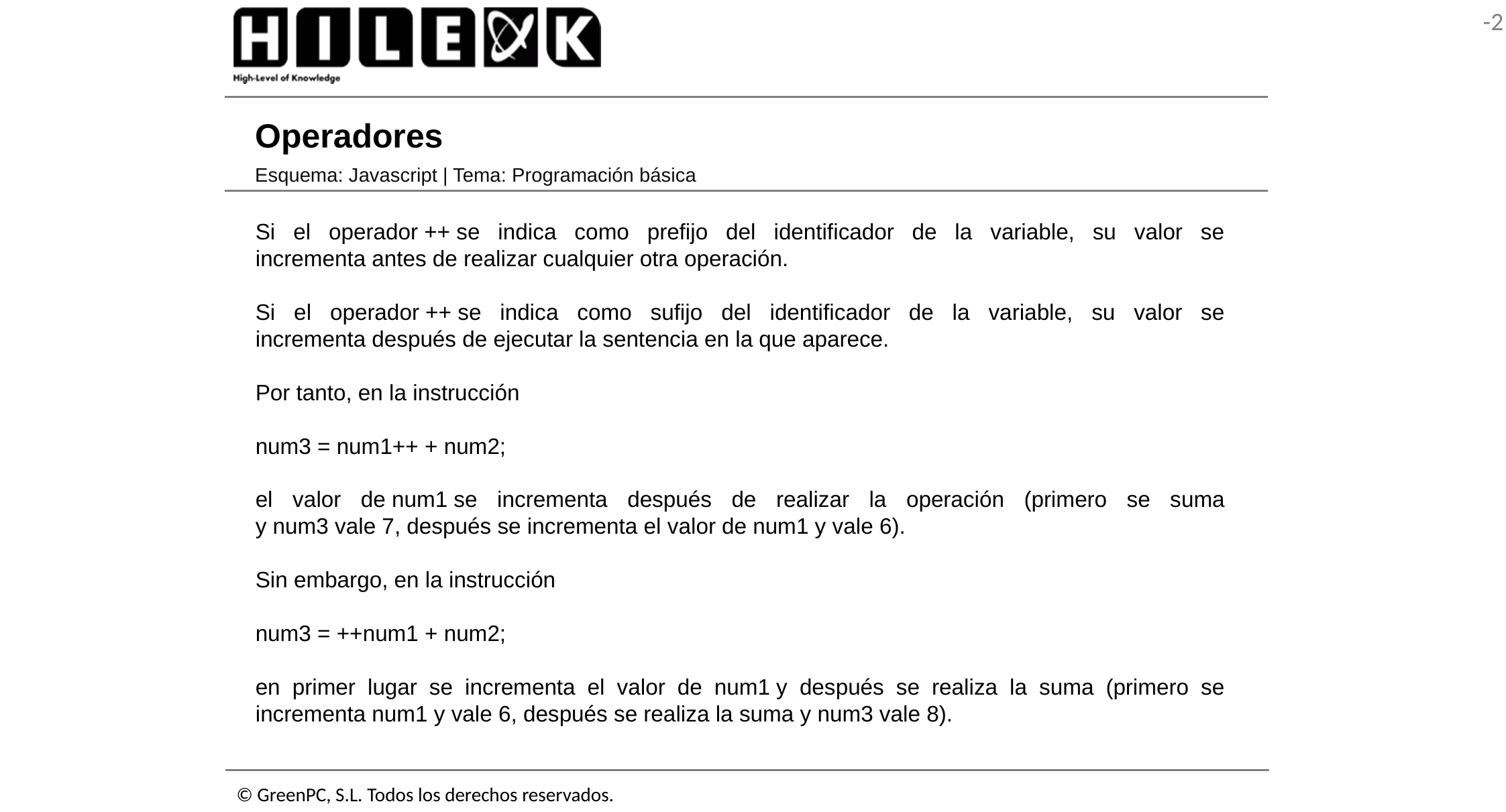

# Operadores
Esquema: Javascript | Tema: Programación básica
Si el operador ++ se indica como prefijo del identificador de la variable, su valor se incrementa antes de realizar cualquier otra operación.

Si el operador ++ se indica como sufijo del identificador de la variable, su valor se incrementa después de ejecutar la sentencia en la que aparece.

Por tanto, en la instrucción

num3 = num1++ + num2;

el valor de num1 se incrementa después de realizar la operación (primero se suma y num3 vale 7, después se incrementa el valor de num1 y vale 6).

Sin embargo, en la instrucción

num3 = ++num1 + num2;

en primer lugar se incrementa el valor de num1 y después se realiza la suma (primero se incrementa num1 y vale 6, después se realiza la suma y num3 vale 8).